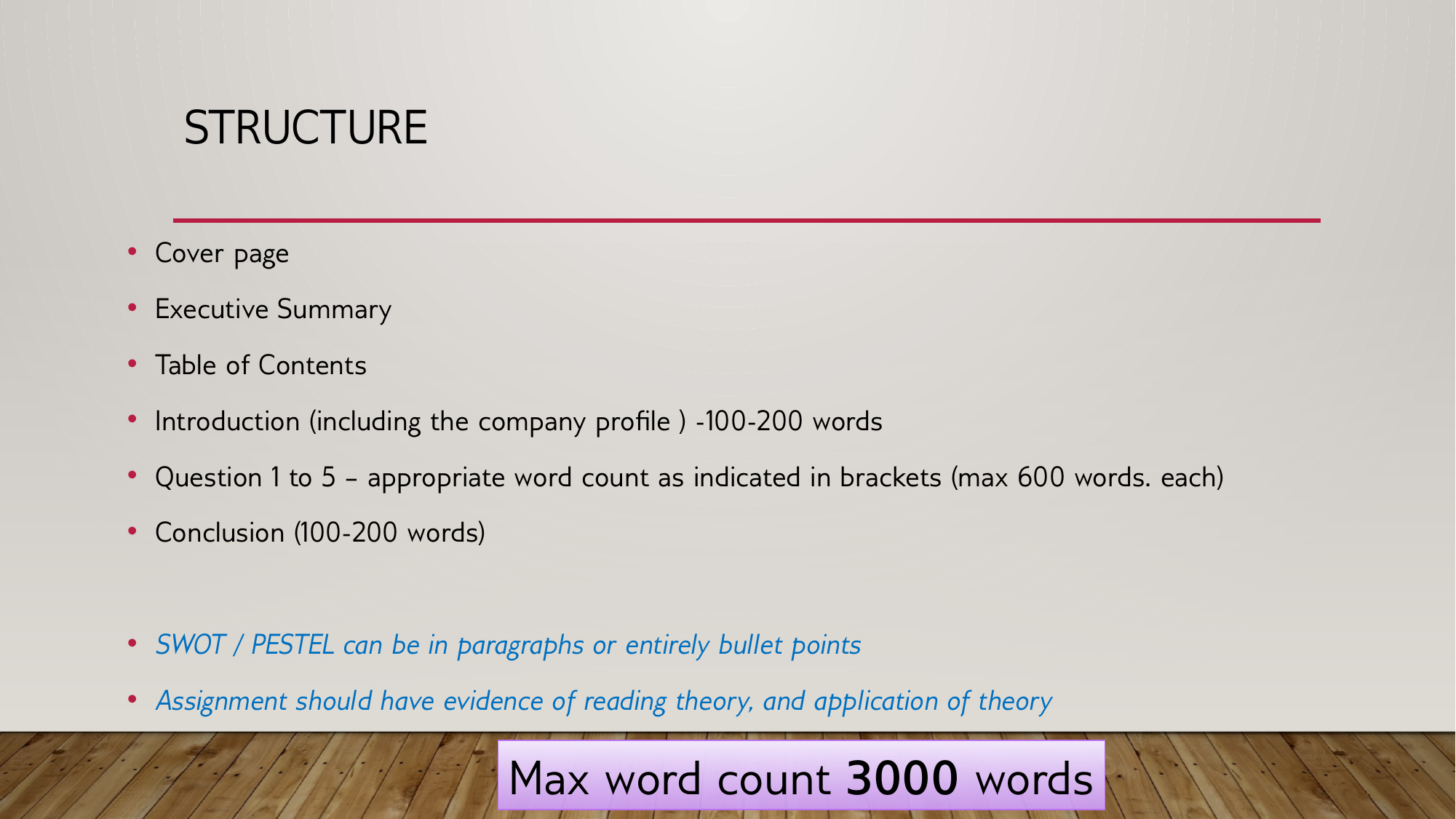

# Structure
Cover page
Executive Summary
Table of Contents
Introduction (including the company profile ) -100-200 words
Question 1 to 5 – appropriate word count as indicated in brackets (max 600 words. each)
Conclusion (100-200 words)

SWOT / PESTEL can be in paragraphs or entirely bullet points
Assignment should have evidence of reading theory, and application of theory

Max word count 3000 words